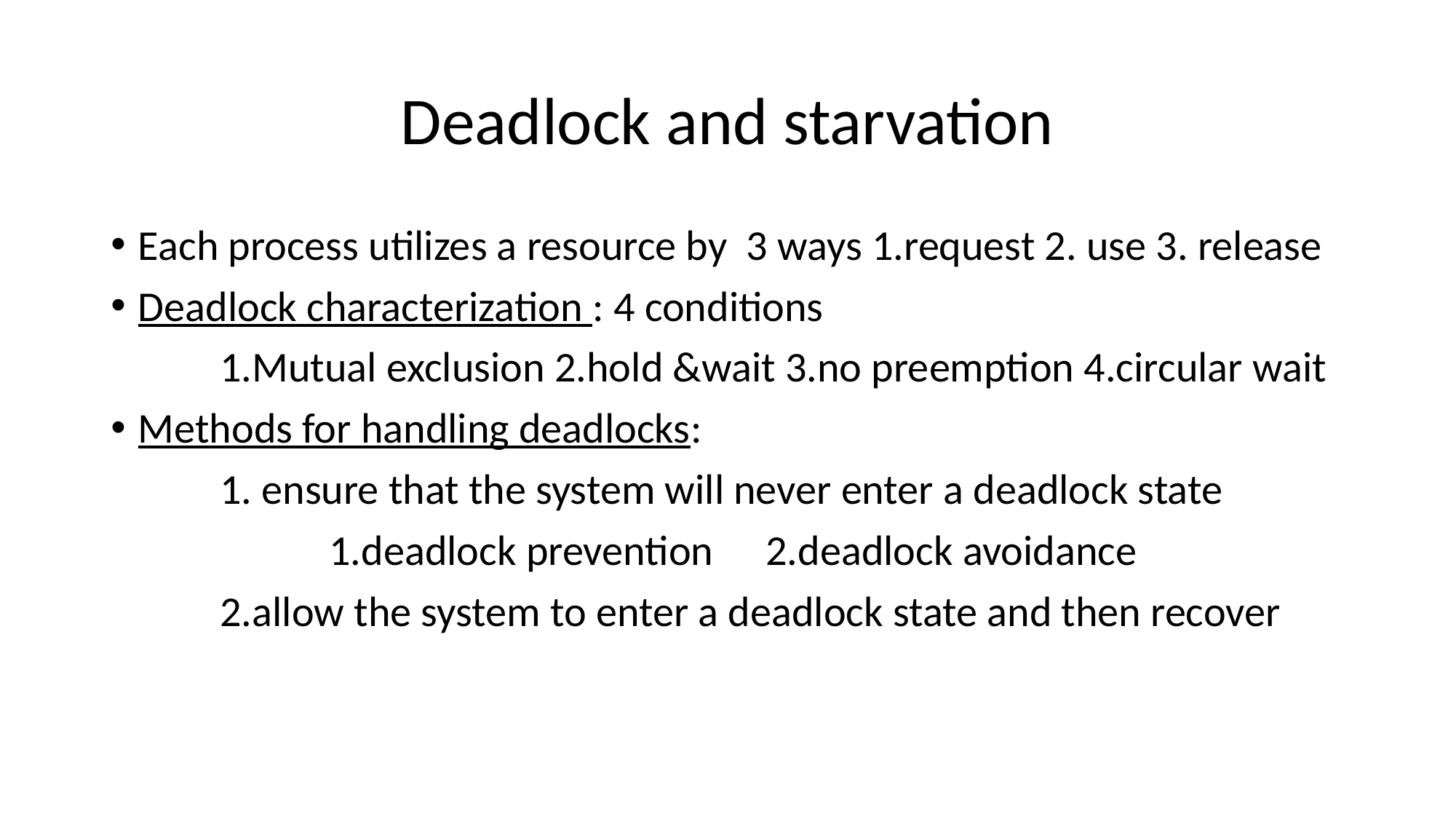

# Deadlock and starvation
Each process utilizes a resource by  3 ways 1.request 2. use 3. release
Deadlock characterization : 4 conditions
	1.Mutual exclusion 2.hold &wait 3.no preemption 4.circular wait
Methods for handling deadlocks:
	1. ensure that the system will never enter a deadlock state
		1.deadlock prevention 	2.deadlock avoidance
	2.allow the system to enter a deadlock state and then recover